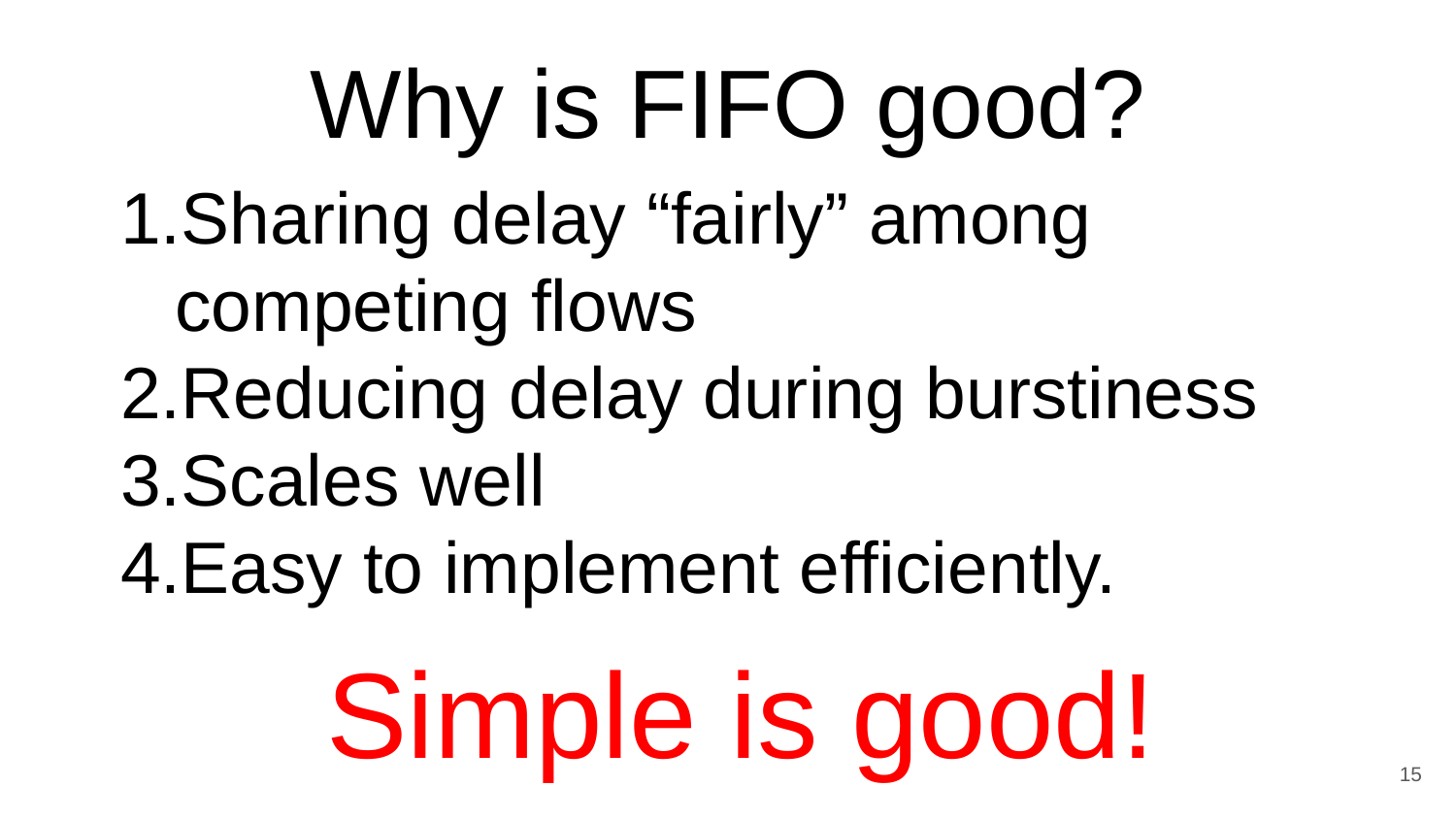

# Why is FIFO good?
Sharing delay “fairly” among competing flows
Reducing delay during burstiness
Scales well
Easy to implement efficiently.
Simple is good!
15